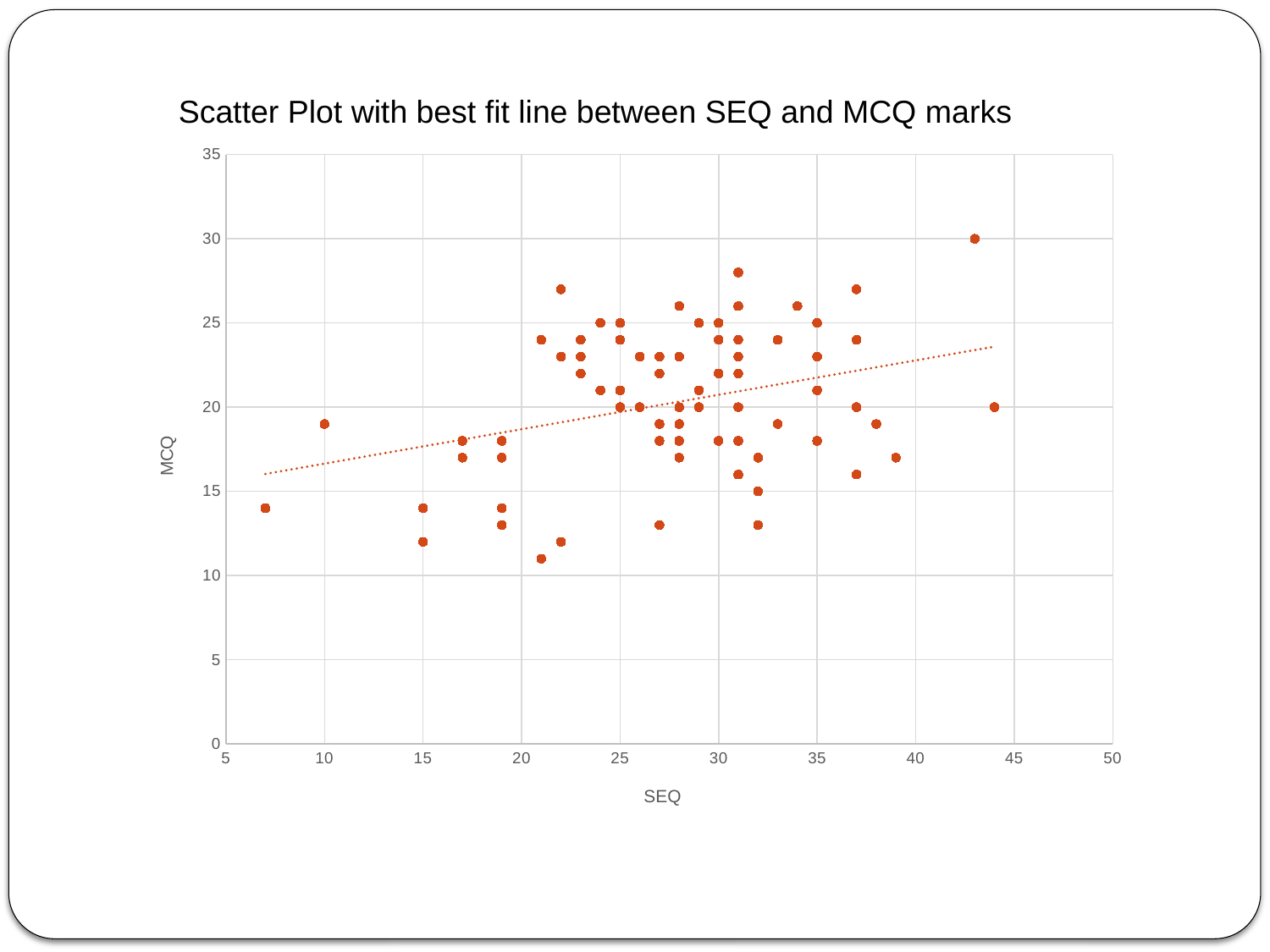

Scatter Plot with best fit line between SEQ and MCQ marks

### Chart:

| Category |  |
|---|---|